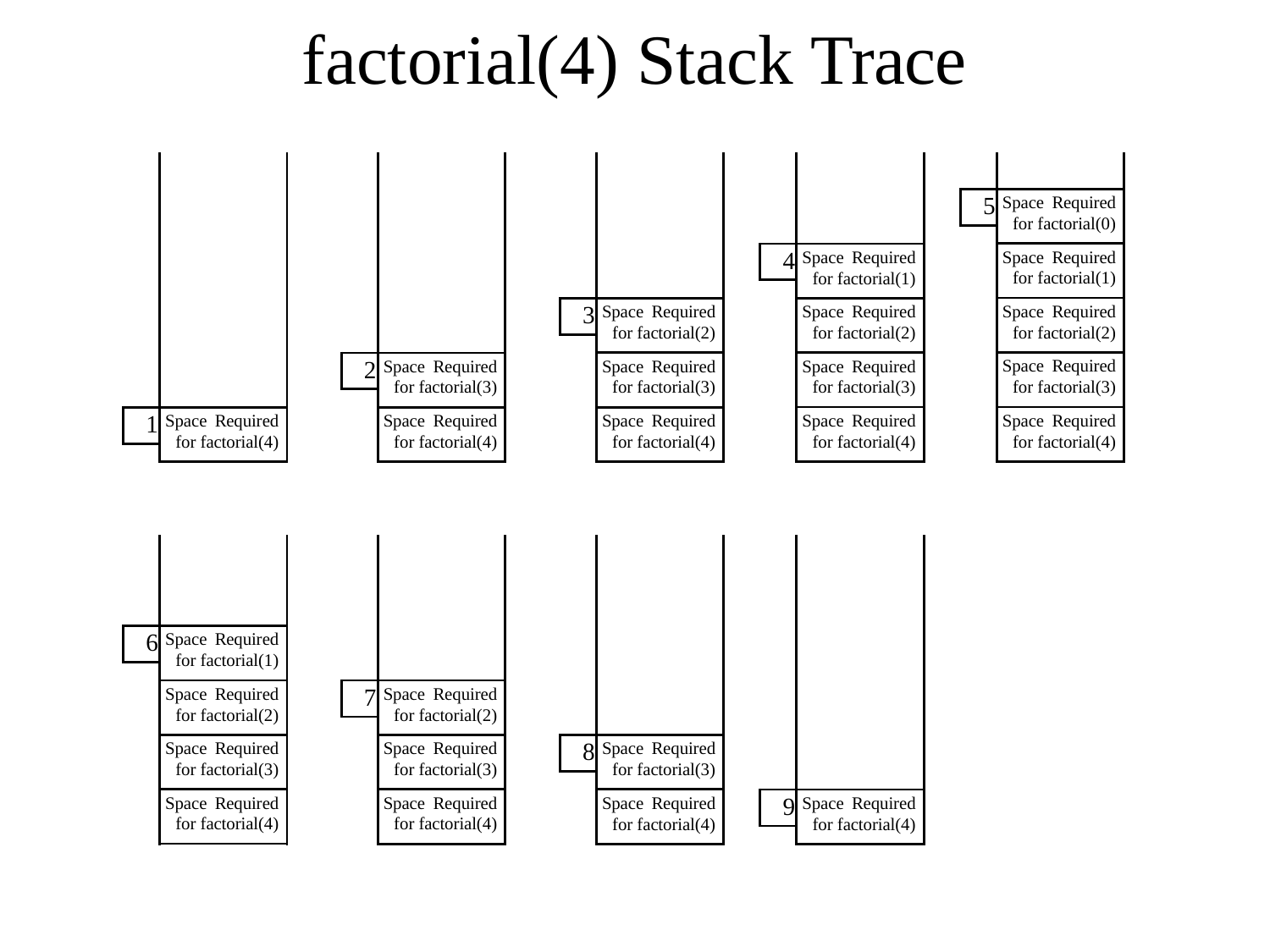

# factorial(4) Stack Trace
|  |  |
| --- | --- |
| 1 | Space Required for factorial(4) |
|  |  |
|  |  |
| --- | --- |
| 2 | Space Required for factorial(3) |
|  |  |
|  | Space Required for factorial(4) |
|  |  |
| --- | --- |
| 3 | Space Required for factorial(2) |
|  |  |
|  | Space Required for factorial(3) |
|  | Space Required for factorial(4) |
|  |  |
| --- | --- |
| 4 | Space Required for factorial(1) |
|  |  |
|  | Space Required for factorial(2) |
|  | Space Required for factorial(3) |
|  | Space Required for factorial(4) |
|  |  |
| --- | --- |
| 5 | Space Required for factorial(0) |
|  |  |
|  | Space Required for factorial(1) |
|  | Space Required for factorial(2) |
|  | Space Required for factorial(3) |
|  | Space Required for factorial(4) |
|  |  |
| --- | --- |
| 6 | Space Required for factorial(1) |
|  |  |
|  | Space Required for factorial(2) |
|  | Space Required for factorial(3) |
|  | Space Required for factorial(4) |
|  |  |
| --- | --- |
| 7 | Space Required for factorial(2) |
|  |  |
|  | Space Required for factorial(3) |
|  | Space Required for factorial(4) |
|  |  |
| --- | --- |
| 8 | Space Required for factorial(3) |
|  |  |
|  | Space Required for factorial(4) |
|  |  |
| --- | --- |
| 9 | Space Required for factorial(4) |
|  |  |